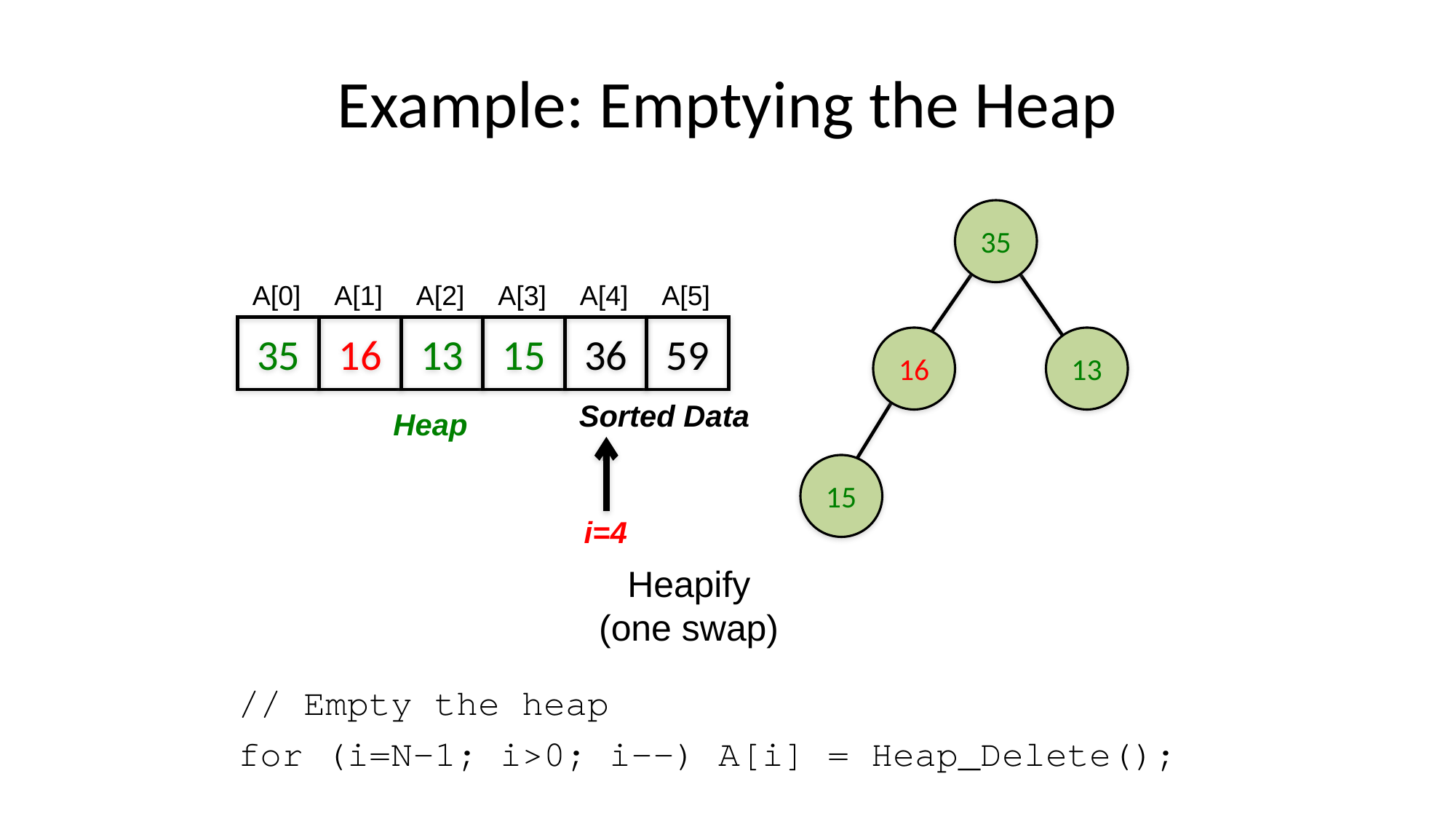

# Example: Emptying the Heap
35
A[0]
A[1]
A[2]
A[3]
A[4]
A[5]
35
16
13
15
36
59
16
13
Sorted Data
Heap
15
i=4
Heapify
(one swap)
// Empty the heap
for (i=N-1; i>0; i--) A[i] = Heap_Delete();